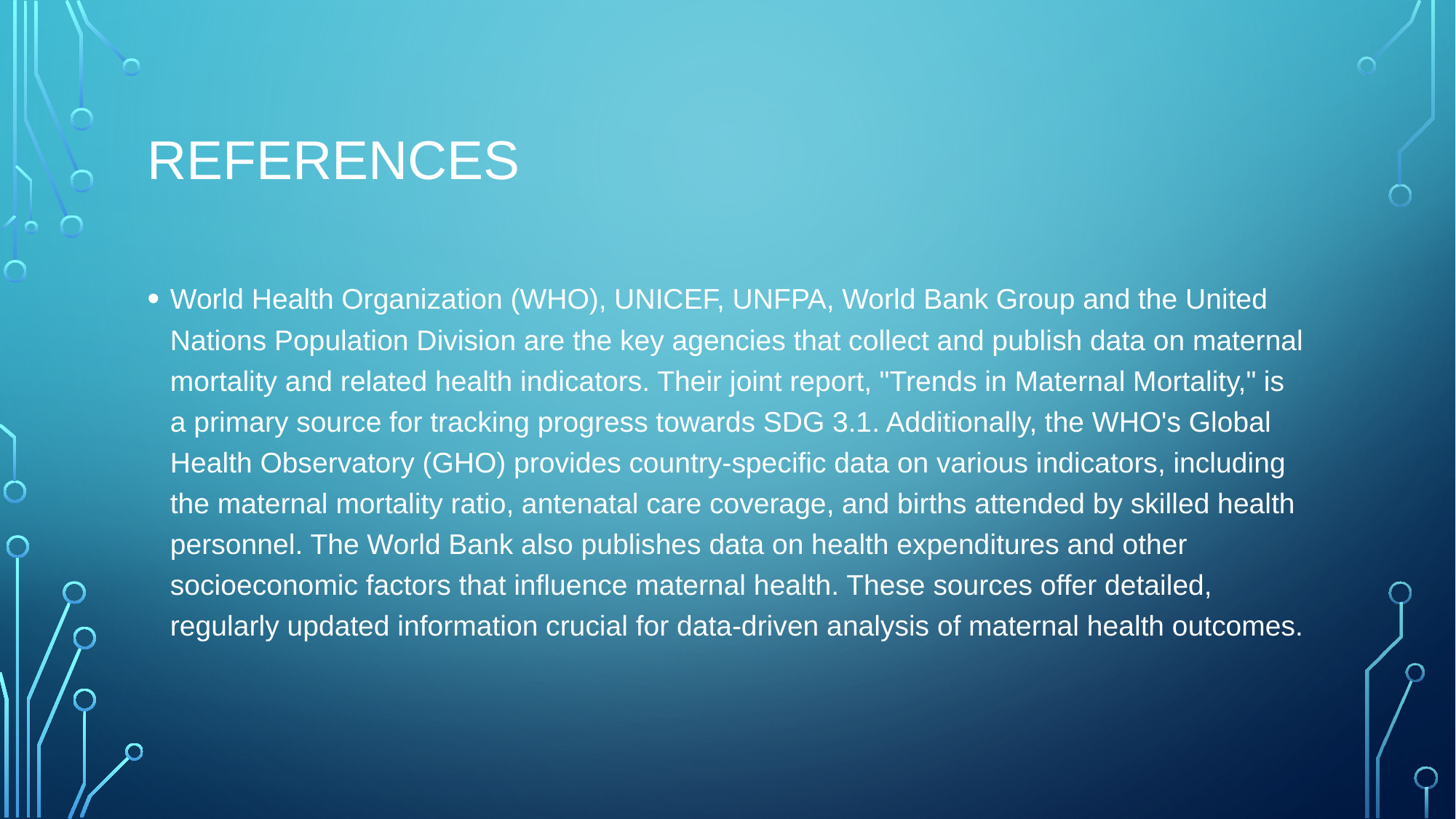

# References
World Health Organization (WHO), UNICEF, UNFPA, World Bank Group and the United Nations Population Division are the key agencies that collect and publish data on maternal mortality and related health indicators. Their joint report, "Trends in Maternal Mortality," is a primary source for tracking progress towards SDG 3.1. Additionally, the WHO's Global Health Observatory (GHO) provides country-specific data on various indicators, including the maternal mortality ratio, antenatal care coverage, and births attended by skilled health personnel. The World Bank also publishes data on health expenditures and other socioeconomic factors that influence maternal health. These sources offer detailed, regularly updated information crucial for data-driven analysis of maternal health outcomes.